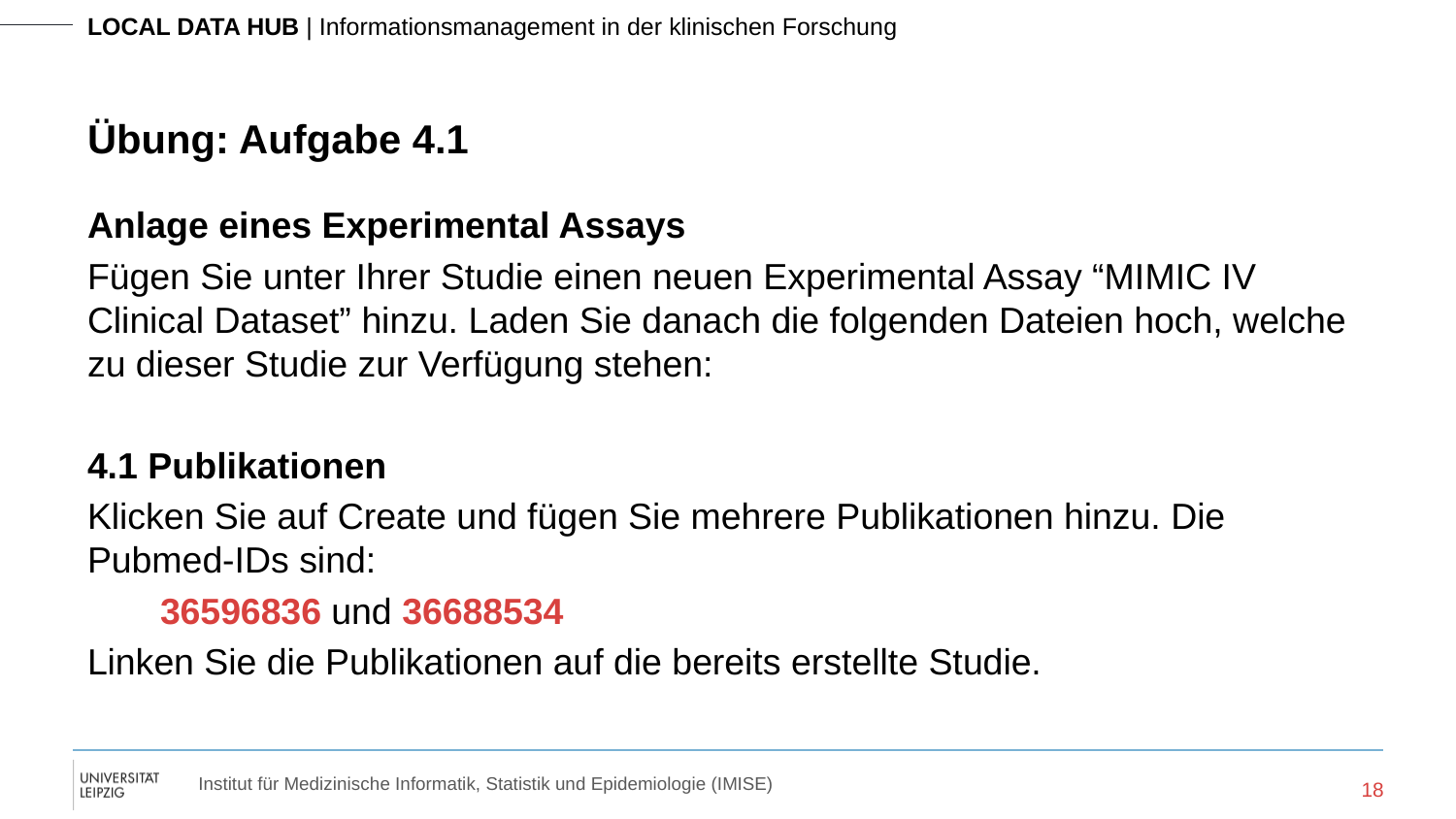

# Übung: Aufgabe 4.1
Anlage eines Experimental Assays
Fügen Sie unter Ihrer Studie einen neuen Experimental Assay “MIMIC IV Clinical Dataset” hinzu. Laden Sie danach die folgenden Dateien hoch, welche zu dieser Studie zur Verfügung stehen:

4.1 Publikationen
Klicken Sie auf Create und fügen Sie mehrere Publikationen hinzu. Die Pubmed-IDs sind:
36596836 und 36688534
Linken Sie die Publikationen auf die bereits erstellte Studie.
18